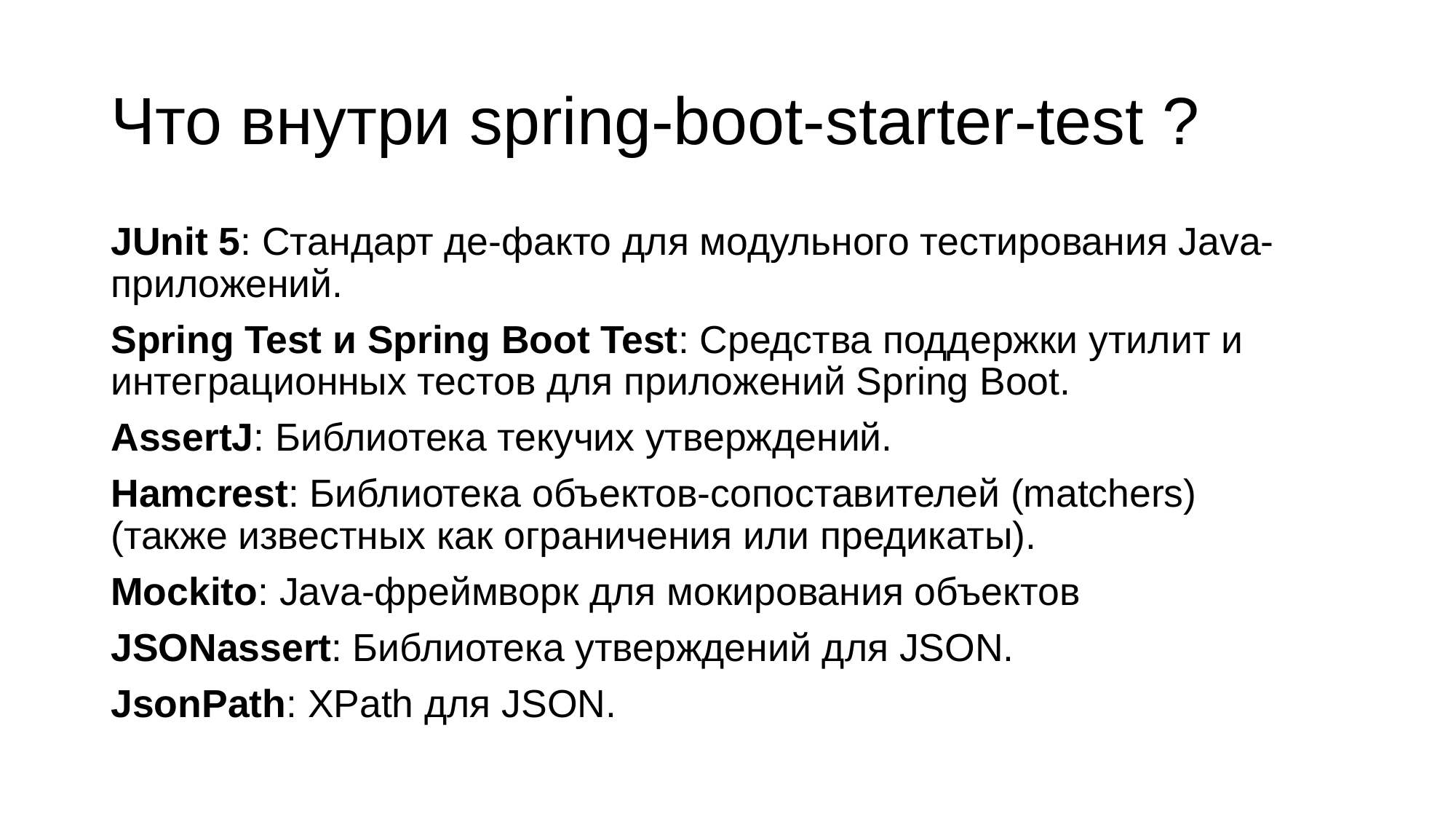

# Что внутри spring-boot-starter-test ?
JUnit 5: Стандарт де-факто для модульного тестирования Java-приложений.
Spring Test и Spring Boot Test: Средства поддержки утилит и интеграционных тестов для приложений Spring Boot.
AssertJ: Библиотека текучих утверждений.
Hamcrest: Библиотека объектов-сопоставителей (matchers)
(также известных как ограничения или предикаты).
Mockito: Java-фреймворк для мокирования объектов
JSONassert: Библиотека утверждений для JSON.
JsonPath: XPath для JSON.